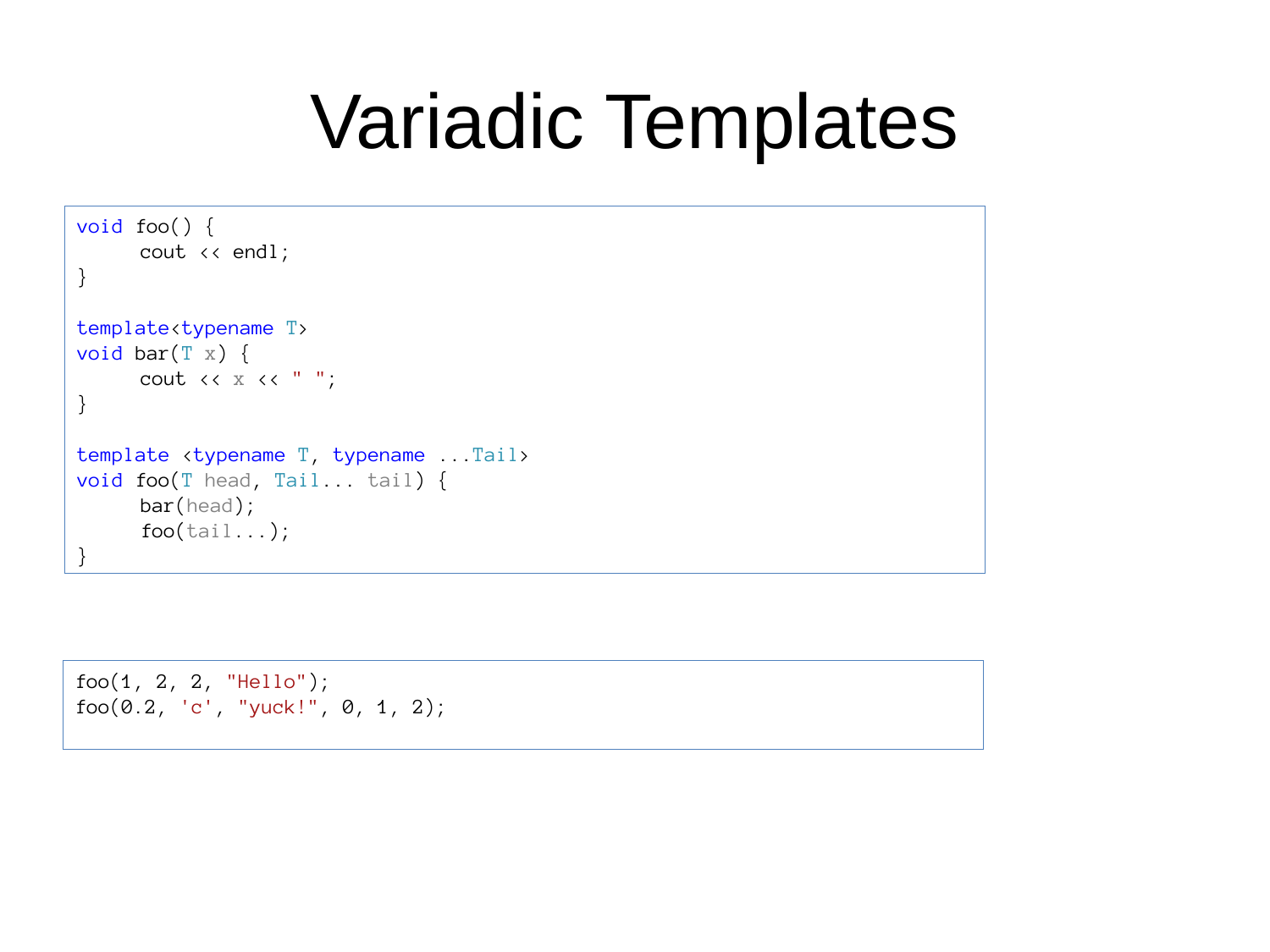

# Variadic Templates
void foo() {
cout << endl;
}

template<typename T>
void bar(T x) {
cout << x << " ";
}

template <typename T, typename ...Tail>
void foo(T head, Tail... tail) {
bar(head);
foo(tail...);
}
foo(1, 2, 2, "Hello");
foo(0.2, 'c', "yuck!", 0, 1, 2);